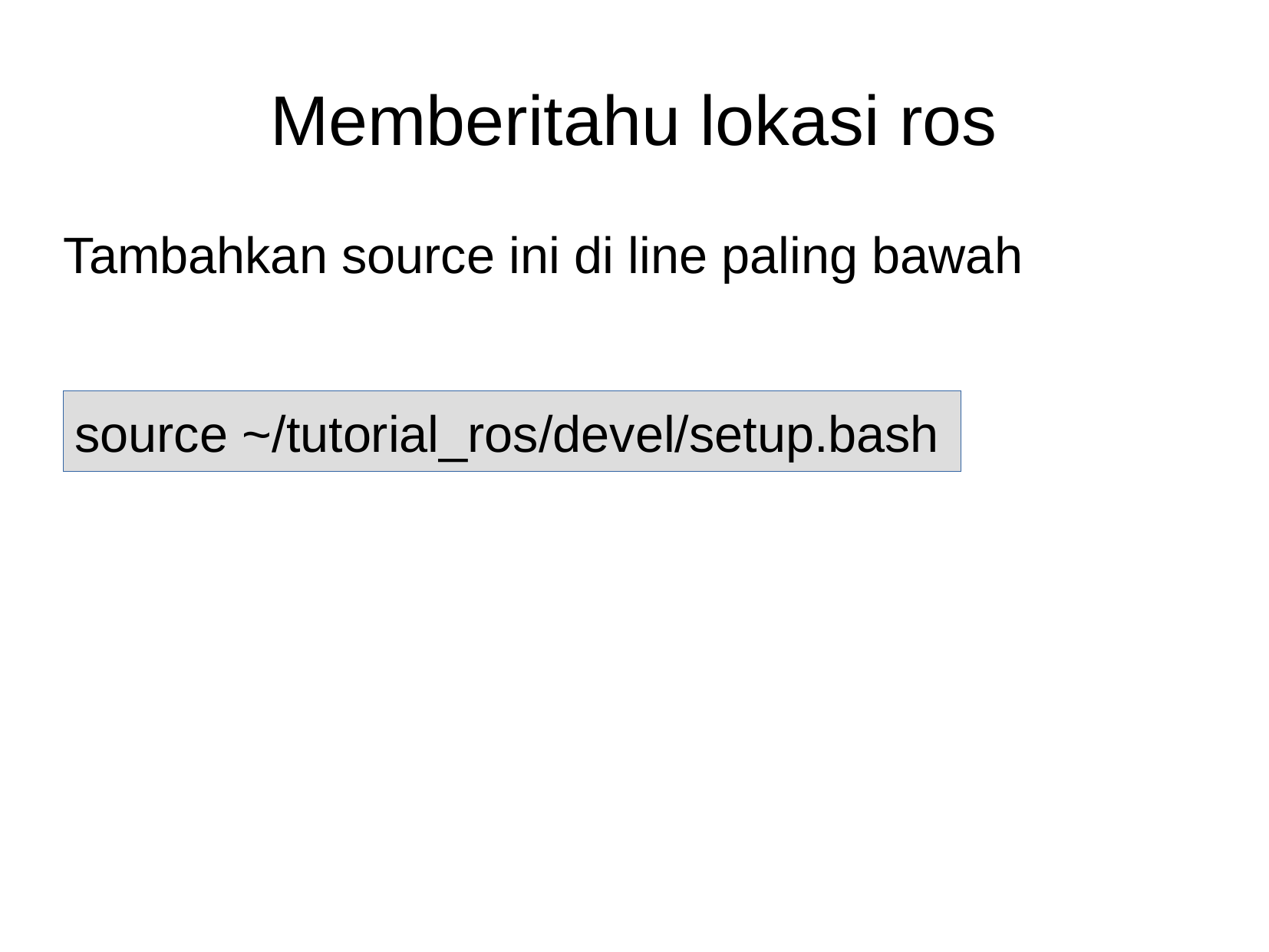

Memberitahu lokasi ros
Tambahkan source ini di line paling bawah

source ~/tutorial_ros/devel/setup.bash